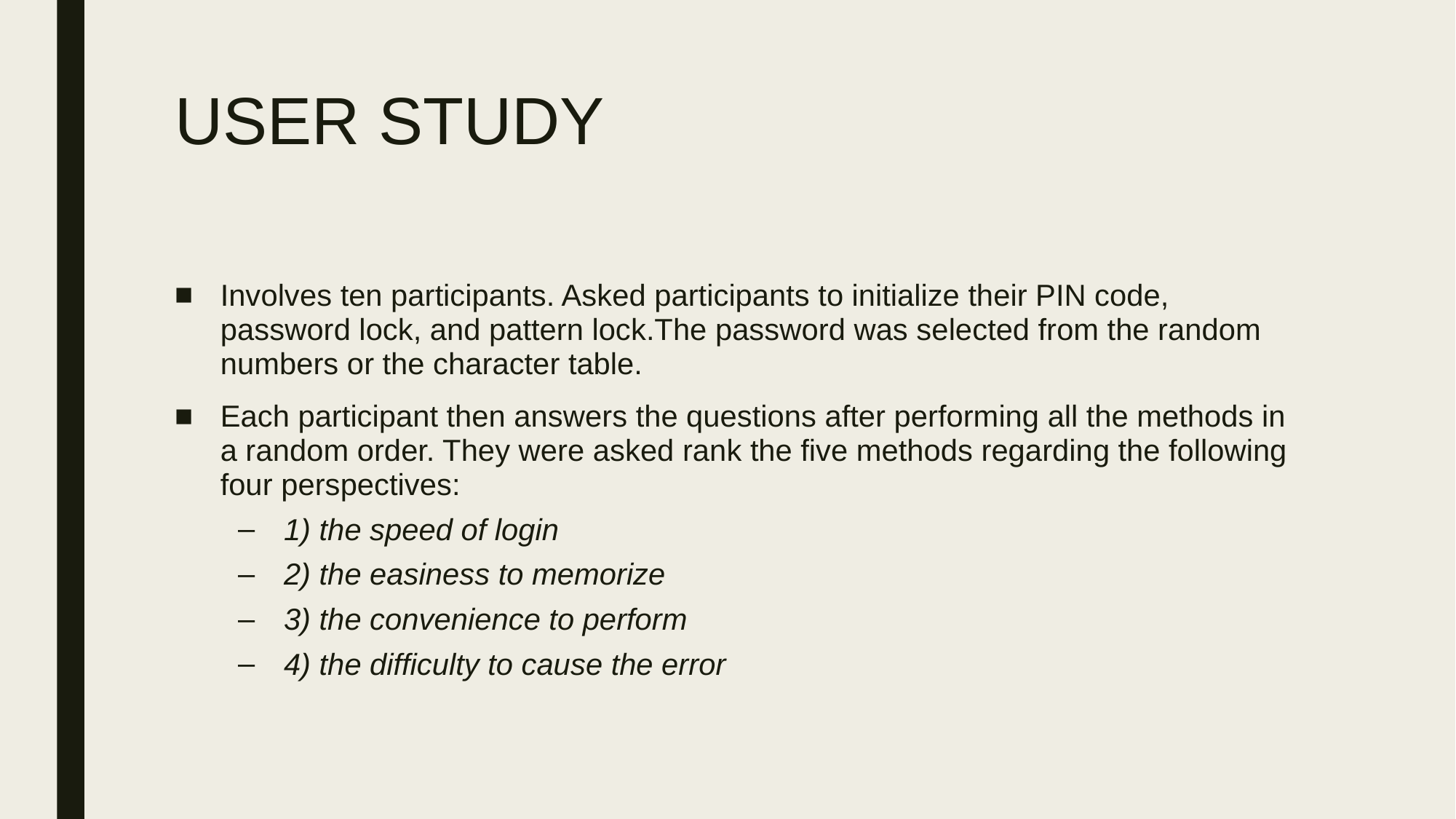

# USER STUDY
Involves ten participants. Asked participants to initialize their PIN code, password lock, and pattern lock.The password was selected from the random numbers or the character table.
Each participant then answers the questions after performing all the methods in a random order. They were asked rank the five methods regarding the following four perspectives:
1) the speed of login
2) the easiness to memorize
3) the convenience to perform
4) the difficulty to cause the error